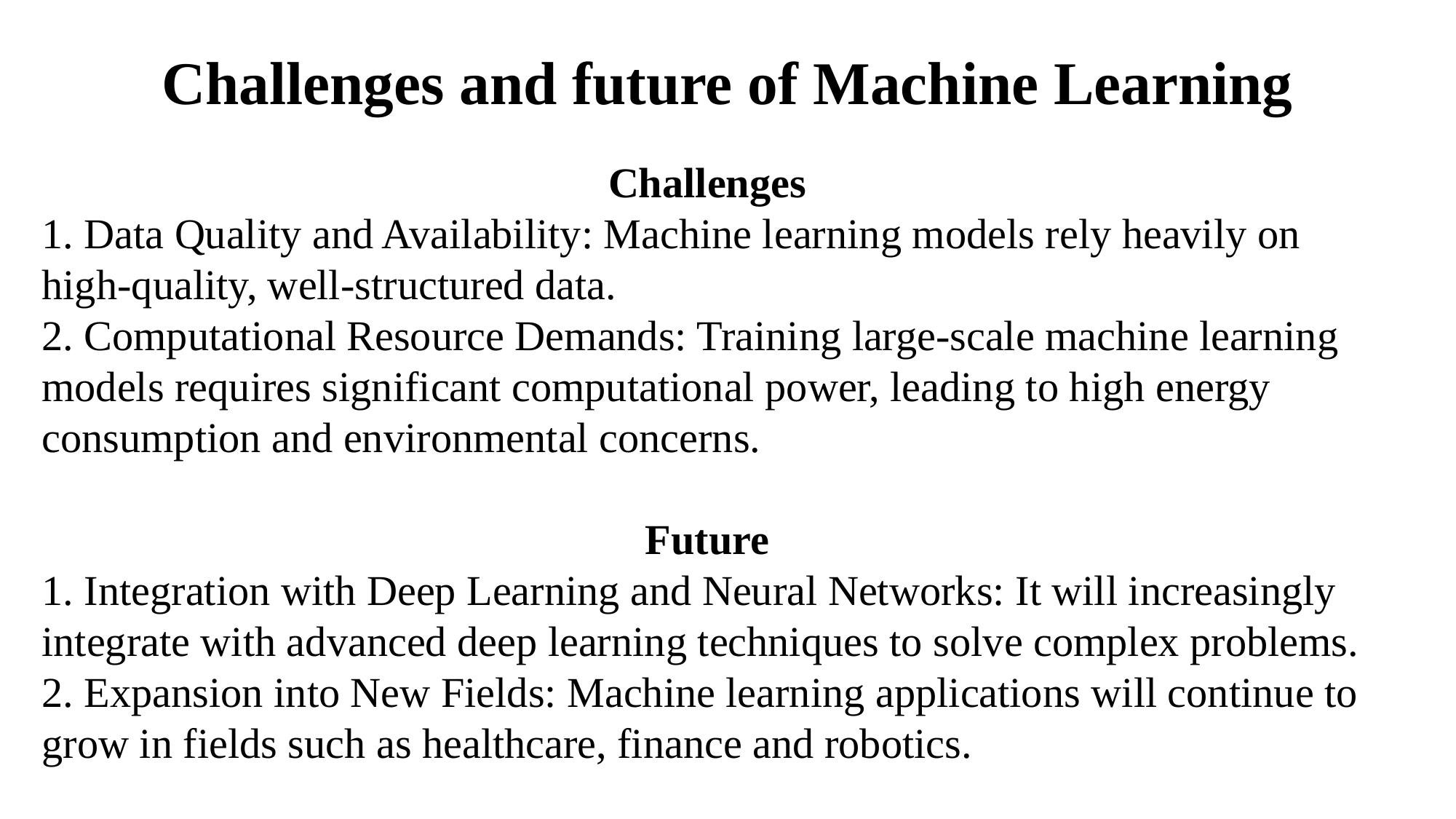

# Challenges and future of Machine Learning
Challenges
1. Data Quality and Availability: Machine learning models rely heavily on high-quality, well-structured data.
2. Computational Resource Demands: Training large-scale machine learning models requires significant computational power, leading to high energy consumption and environmental concerns.

Future
1. Integration with Deep Learning and Neural Networks: It will increasingly integrate with advanced deep learning techniques to solve complex problems.
2. Expansion into New Fields: Machine learning applications will continue to grow in fields such as healthcare, finance and robotics.